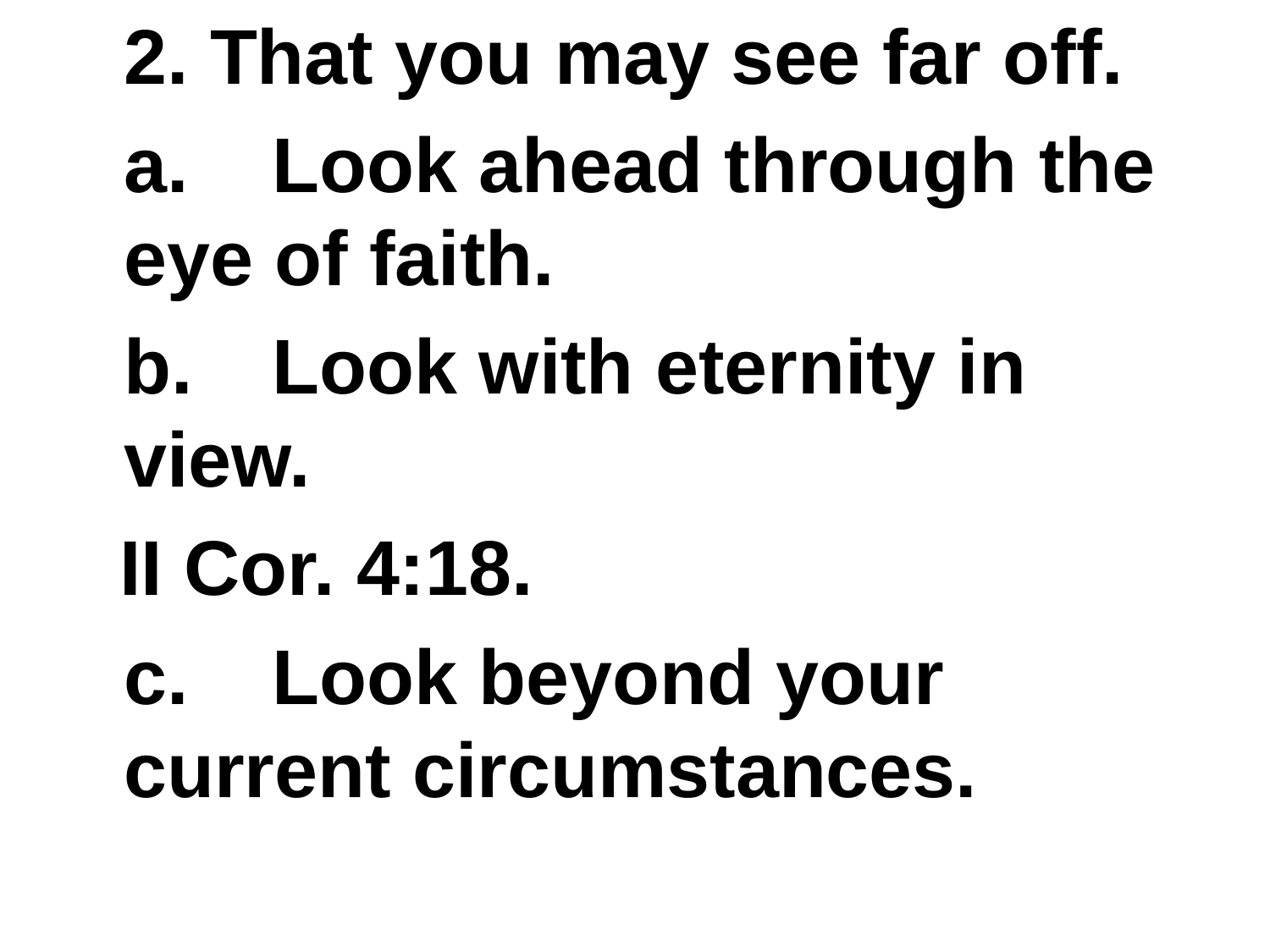

2. That you may see far off.
	a.	 Look ahead through the eye of faith.
	b.	 Look with eternity in view.
  II Cor. 4:18.
	c.	 Look beyond your current circumstances.